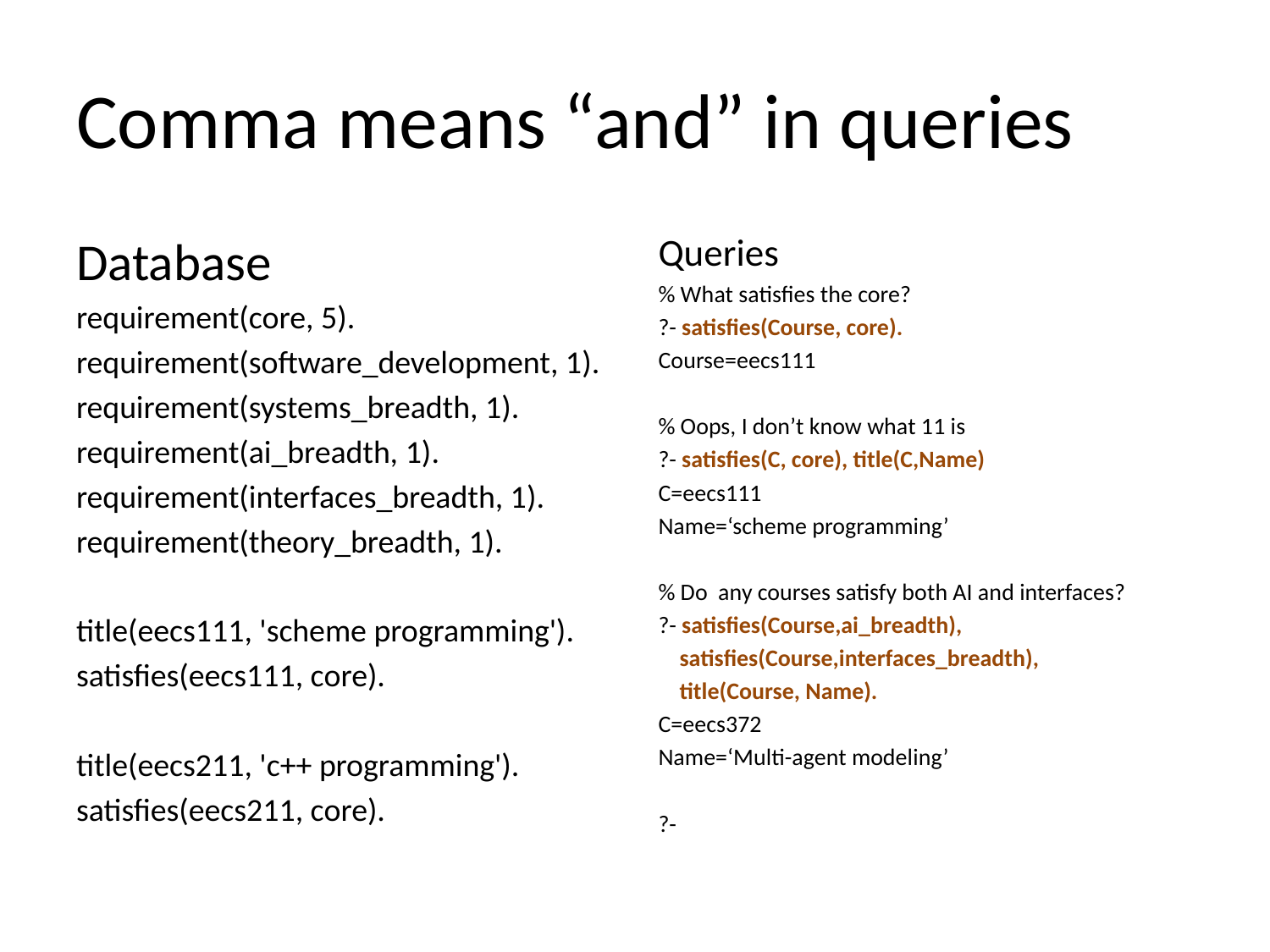

# Comma means “and” in queries
Database
requirement(core, 5).
requirement(software_development, 1).
requirement(systems_breadth, 1).
requirement(ai_breadth, 1).
requirement(interfaces_breadth, 1).
requirement(theory_breadth, 1).

title(eecs111, 'scheme programming').
satisfies(eecs111, core).

title(eecs211, 'c++ programming').
satisfies(eecs211, core).

Queries
% What satisfies the core?
?- satisfies(Course, core).
Course=eecs111

% Oops, I don’t know what 11 is
?- satisfies(C, core), title(C,Name)
C=eecs111
Name=‘scheme programming’

% Do  any courses satisfy both AI and interfaces?
?- satisfies(Course,ai_breadth),
    satisfies(Course,interfaces_breadth),
    title(Course, Name).
C=eecs372
Name=‘Multi-agent modeling’

?-